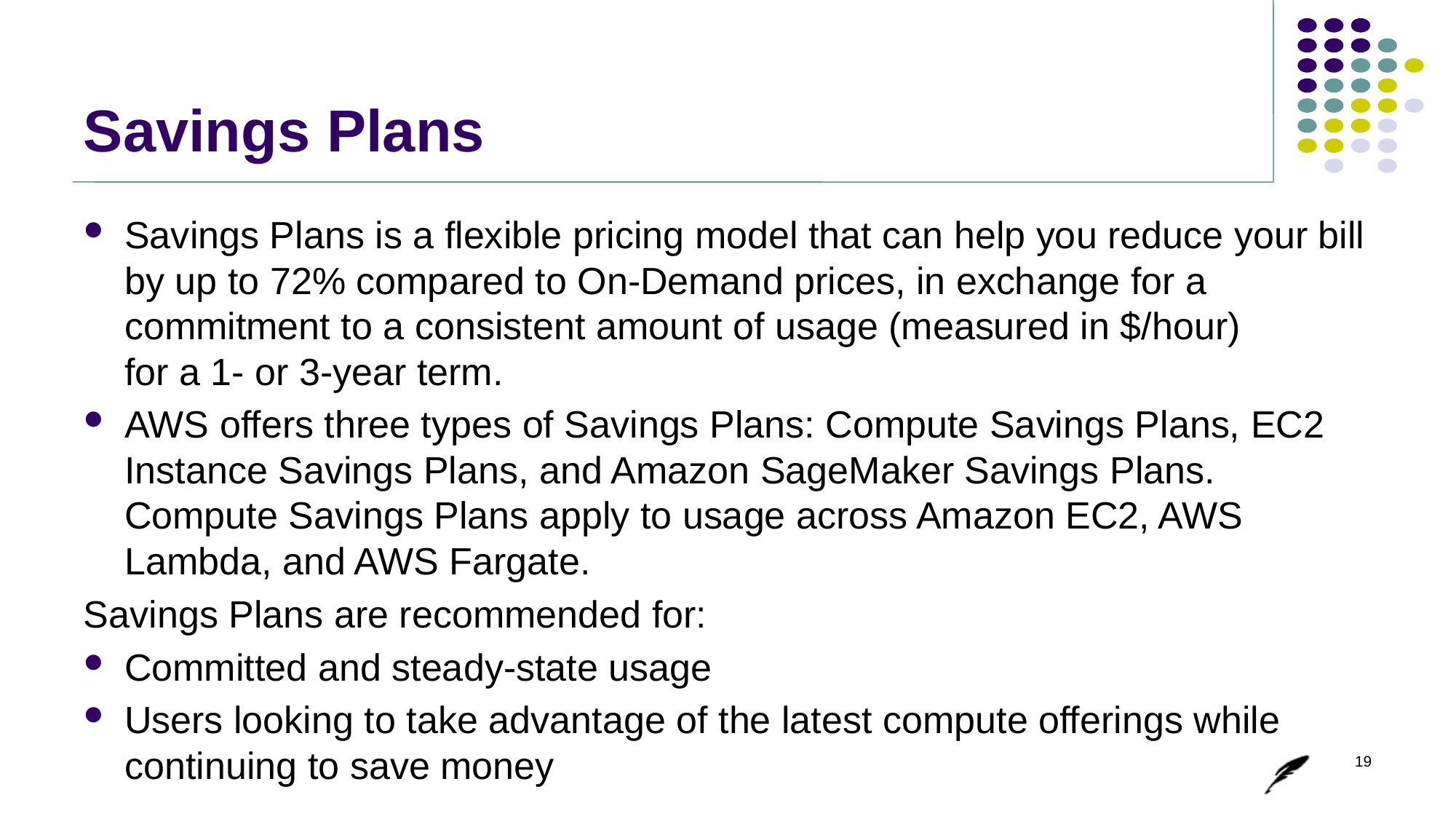

# Savings Plans
Savings Plans is a flexible pricing model that can help you reduce your bill by up to 72% compared to On-Demand prices, in exchange for a commitment to a consistent amount of usage (measured in $/hour)
for a 1- or 3-year term.
AWS offers three types of Savings Plans: Compute Savings Plans, EC2 Instance Savings Plans, and Amazon SageMaker Savings Plans. Compute Savings Plans apply to usage across Amazon EC2, AWS Lambda, and AWS Fargate.
Savings Plans are recommended for:
Committed and steady-state usage
Users looking to take advantage of the latest compute offerings while continuing to save money
19